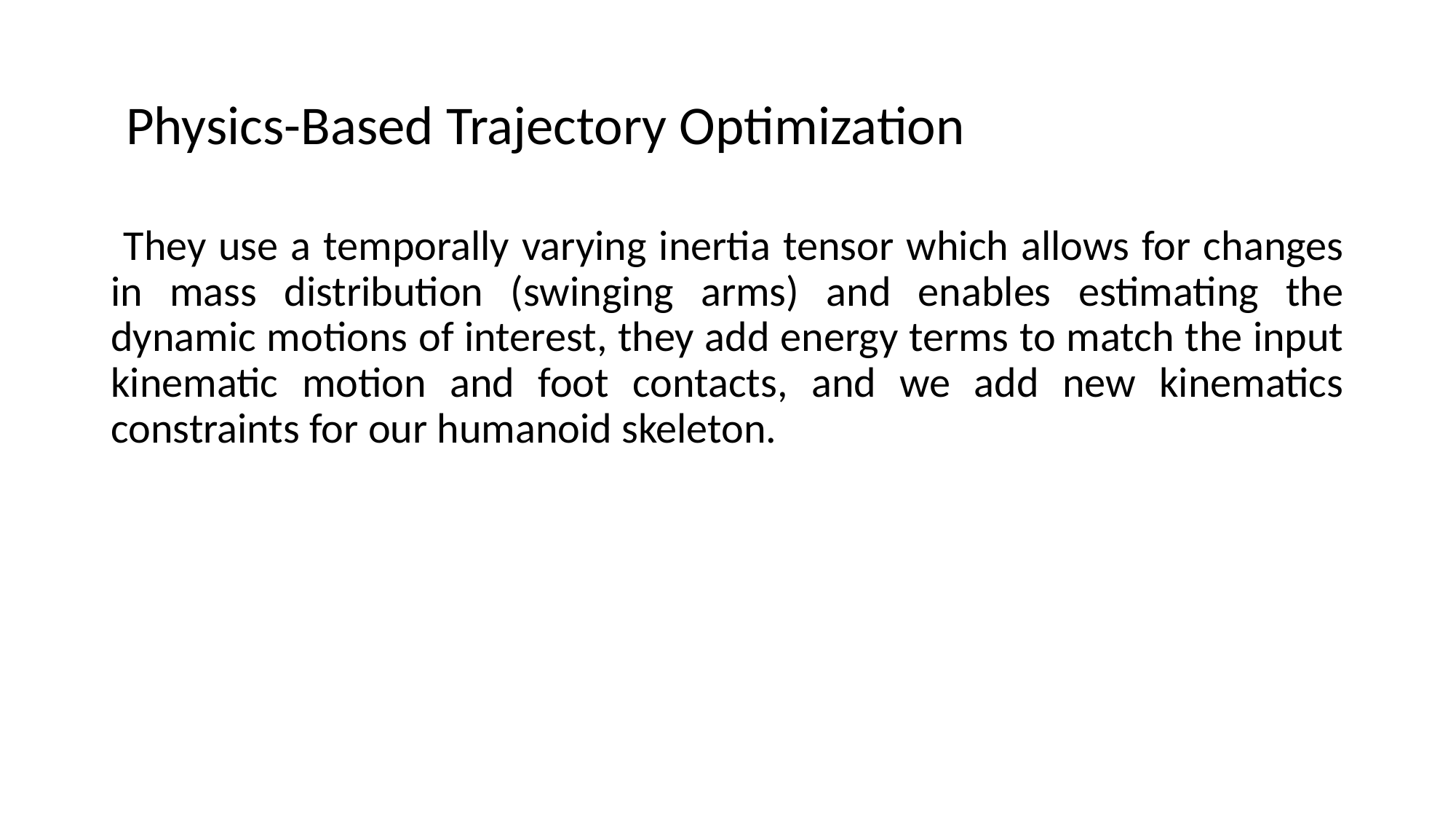

# Physics-Based Trajectory Optimization
 They use a temporally varying inertia tensor which allows for changes in mass distribution (swinging arms) and enables estimating the dynamic motions of interest, they add energy terms to match the input kinematic motion and foot contacts, and we add new kinematics constraints for our humanoid skeleton.